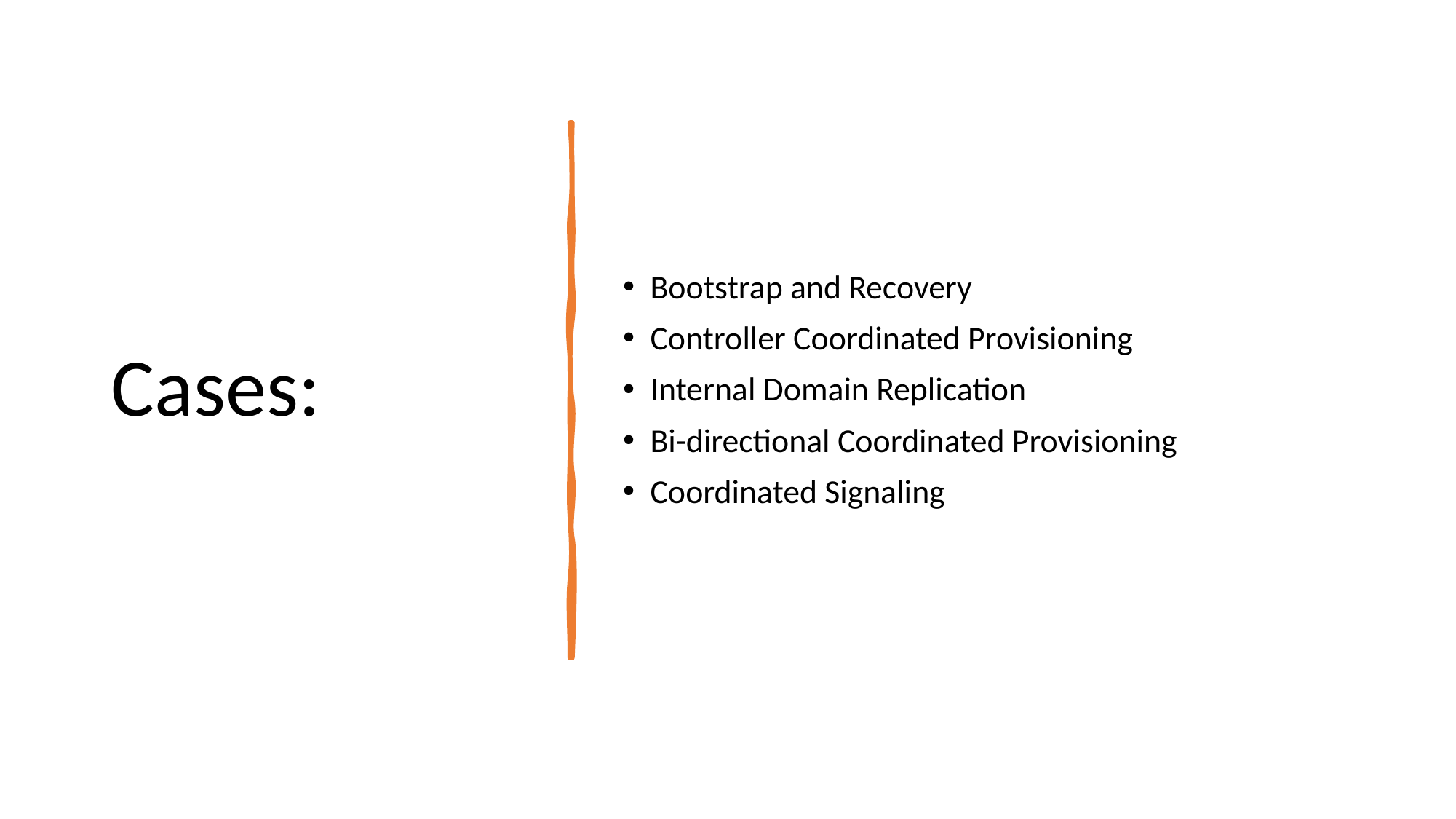

# Cases:
Bootstrap and Recovery
Controller Coordinated Provisioning
Internal Domain Replication
Bi-directional Coordinated Provisioning
Coordinated Signaling